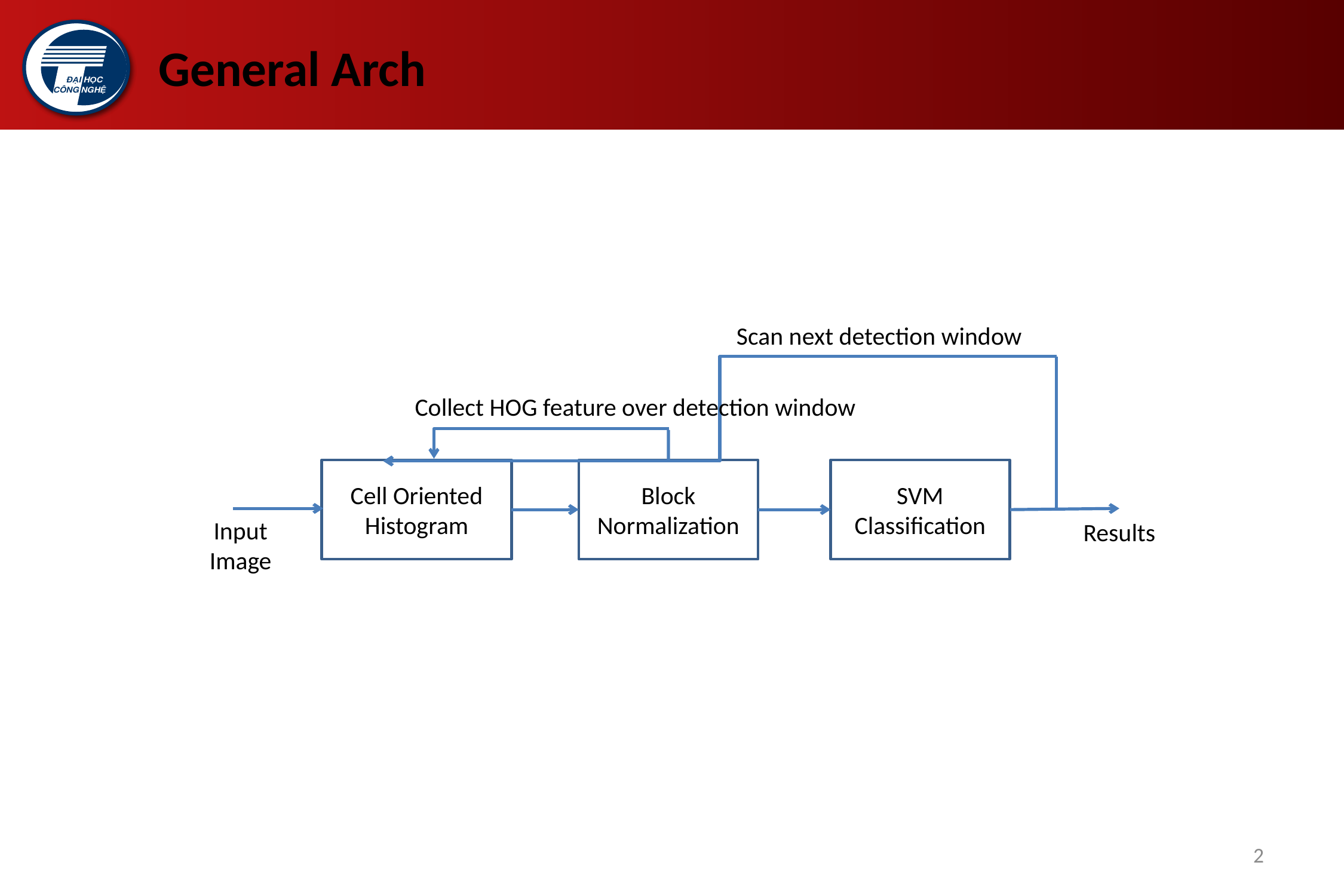

# General Arch
Scan next detection window
Collect HOG feature over detection window
Cell Oriented Histogram
Block Normalization
SVM Classification
Input Image
Results
2